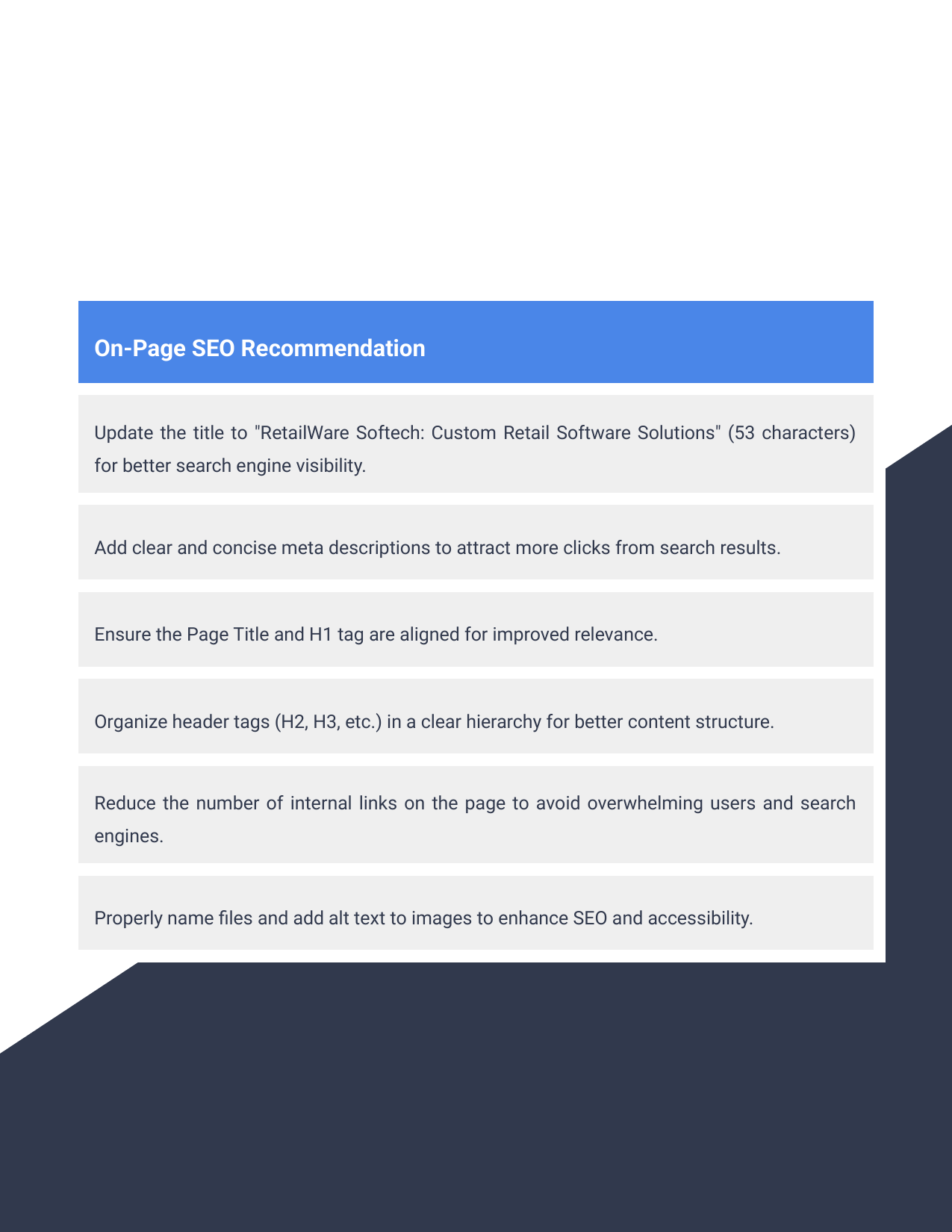

| On-Page SEO Recommendation |
| --- |
| Update the title to "RetailWare Softech: Custom Retail Software Solutions" (53 characters) for better search engine visibility. |
| Add clear and concise meta descriptions to attract more clicks from search results. |
| Ensure the Page Title and H1 tag are aligned for improved relevance. |
| Organize header tags (H2, H3, etc.) in a clear hierarchy for better content structure. |
| Reduce the number of internal links on the page to avoid overwhelming users and search engines. |
| Properly name files and add alt text to images to enhance SEO and accessibility. |